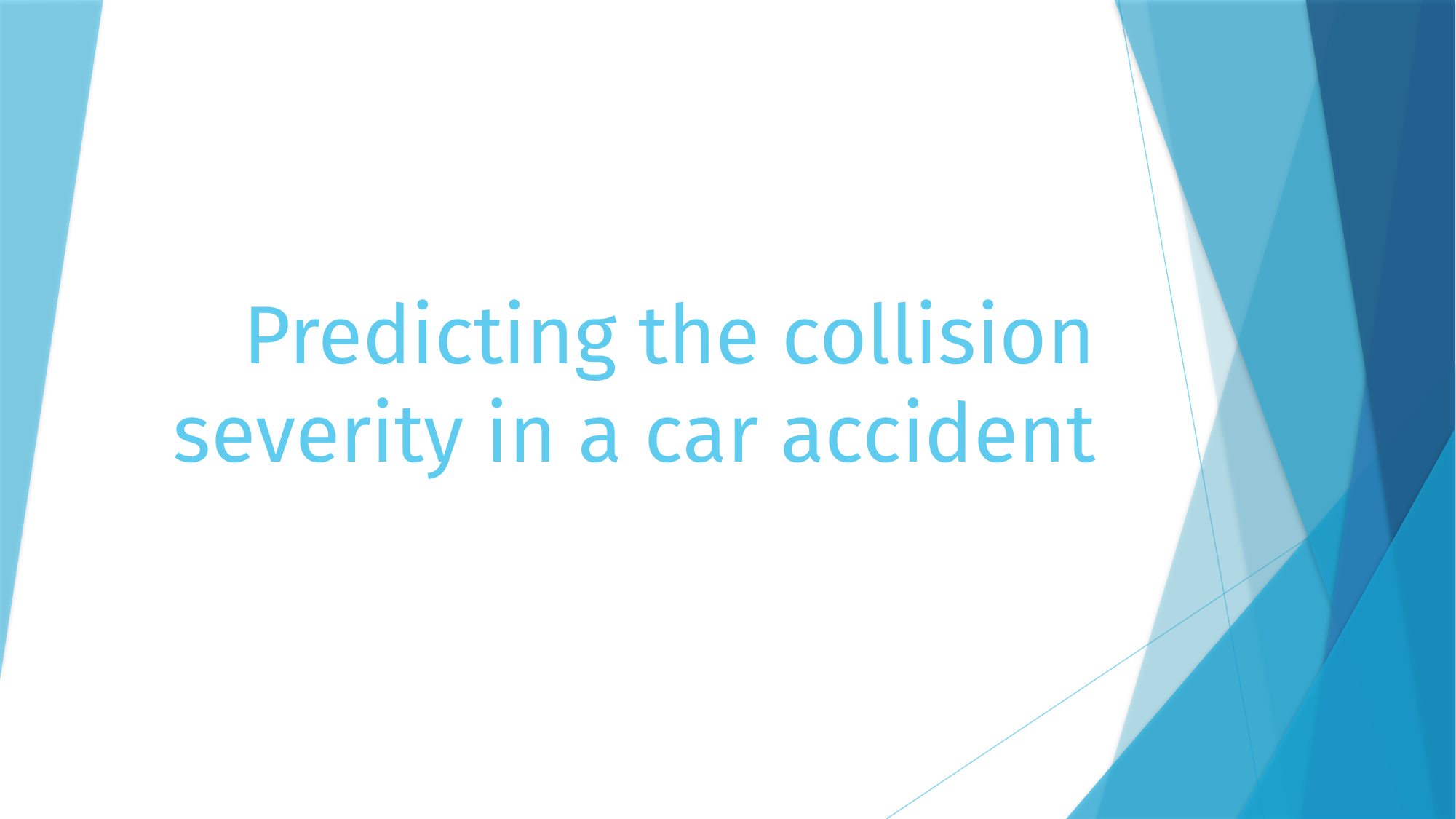

# Predicting the collision severity in a car accident